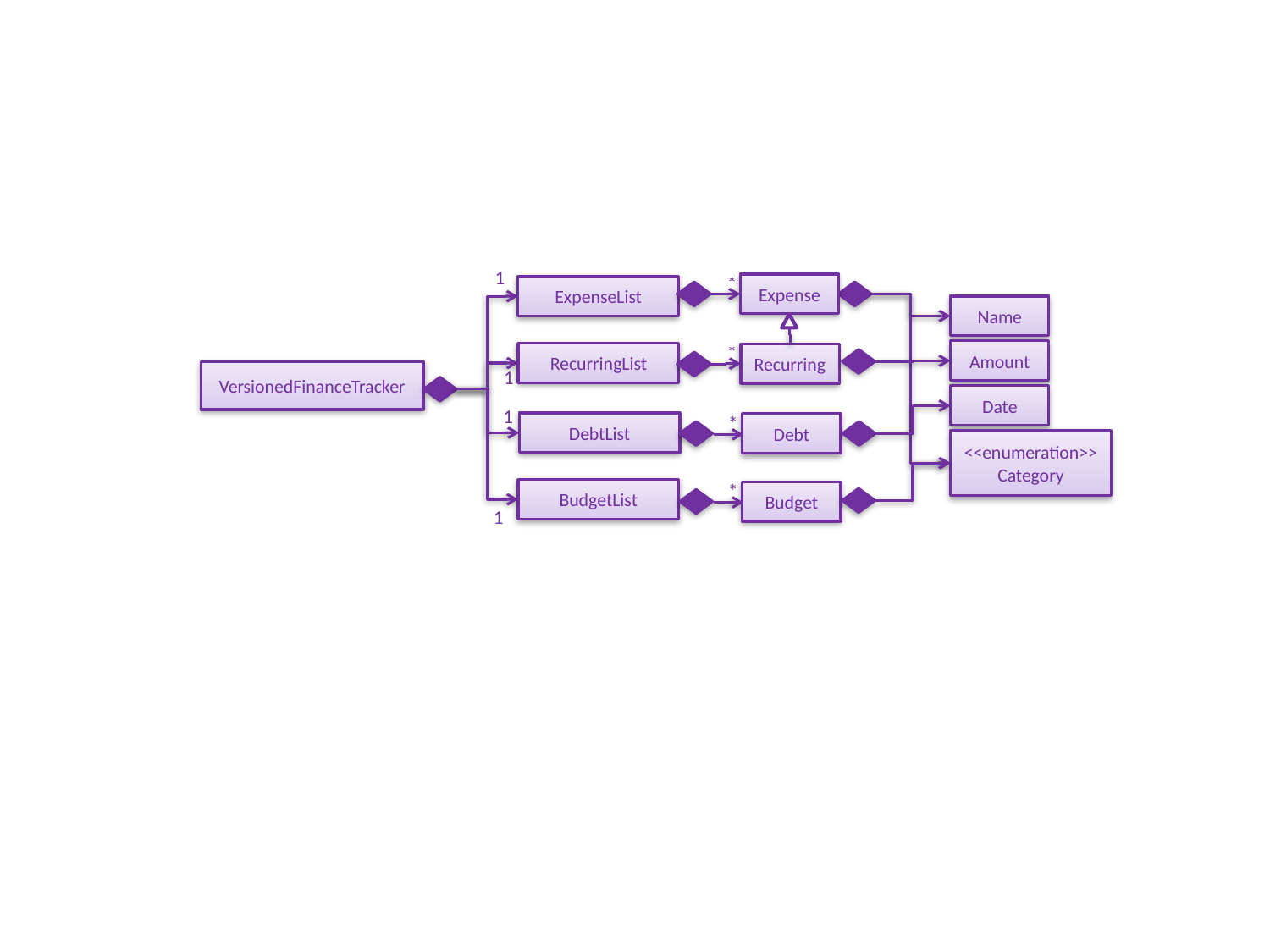

1
*
Expense
ExpenseList

Name

*
Amount
RecurringList
Recurring

VersionedFinanceTracker
1

Date
1
*
DebtList
Debt

<<enumeration>>Category
*
BudgetList
Budget

1